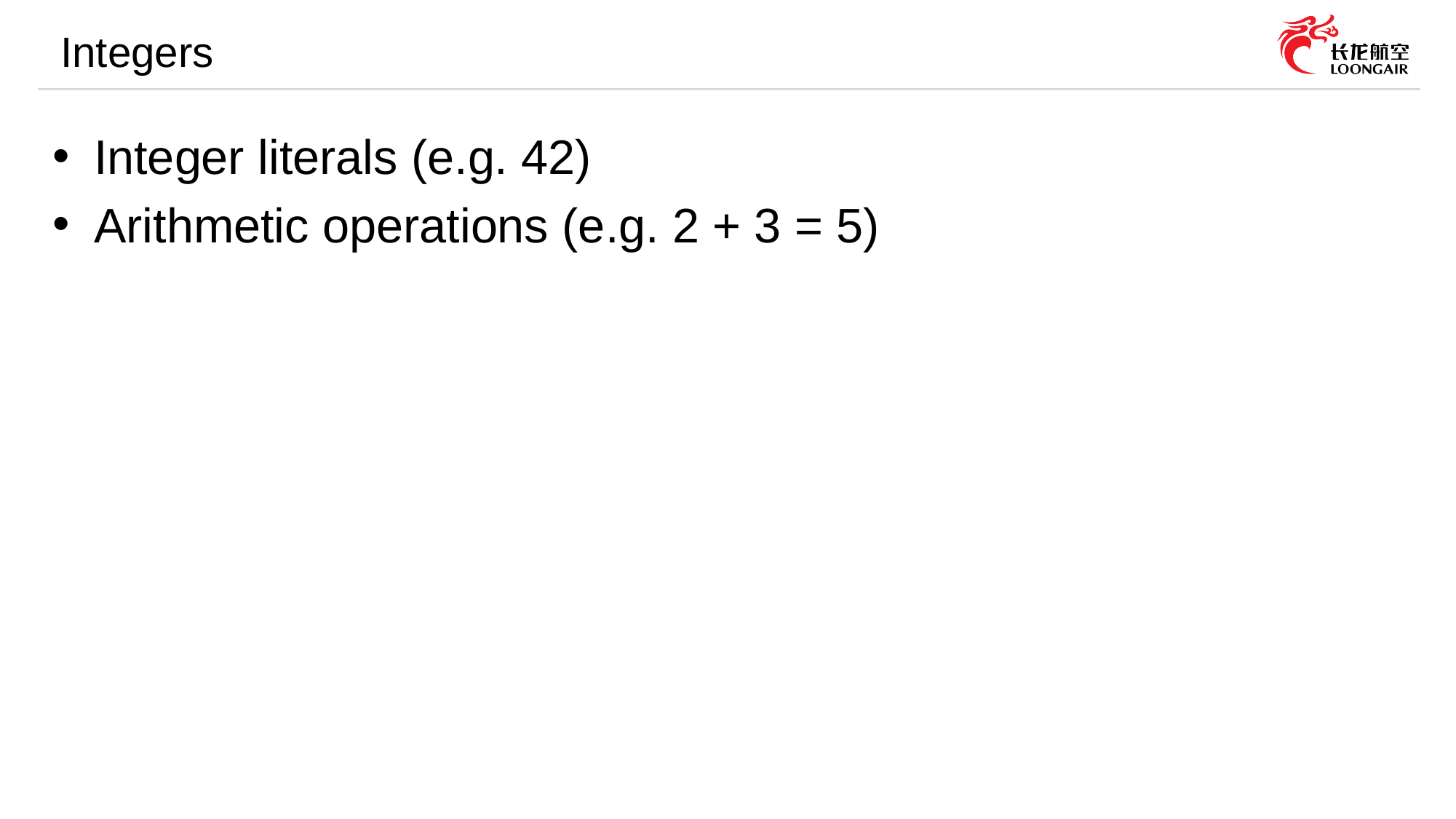

# Integers
Integer literals (e.g. 42)
Arithmetic operations (e.g. 2 + 3 = 5)